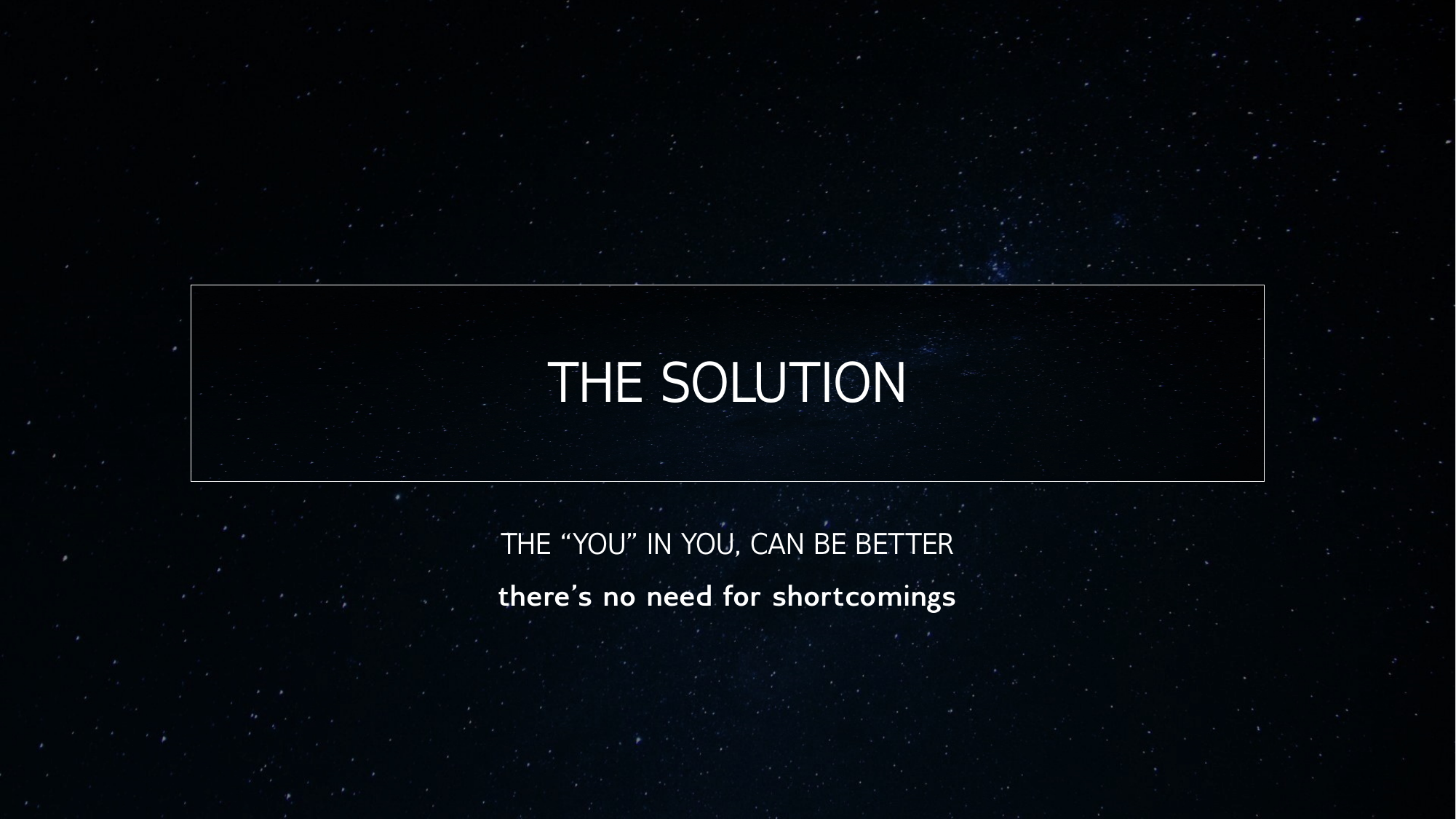

# THE SOLUTION
THE “YOU” IN YOU, CAN BE BETTER
there’s no need for shortcomings